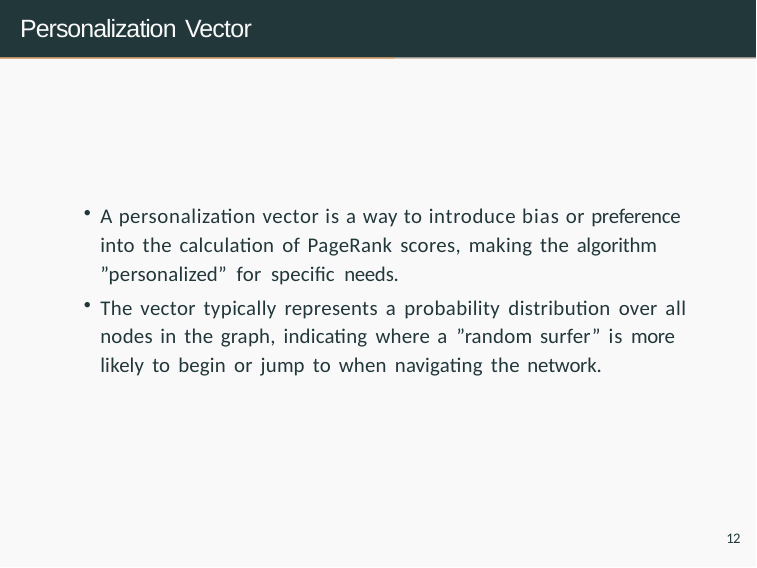

# Personalization Vector

A personalization vector is a way to introduce bias or preference into the calculation of PageRank scores, making the algorithm ”personalized” for specific needs.
The vector typically represents a probability distribution over all nodes in the graph, indicating where a ”random surfer” is more likely to begin or jump to when navigating the network.
12